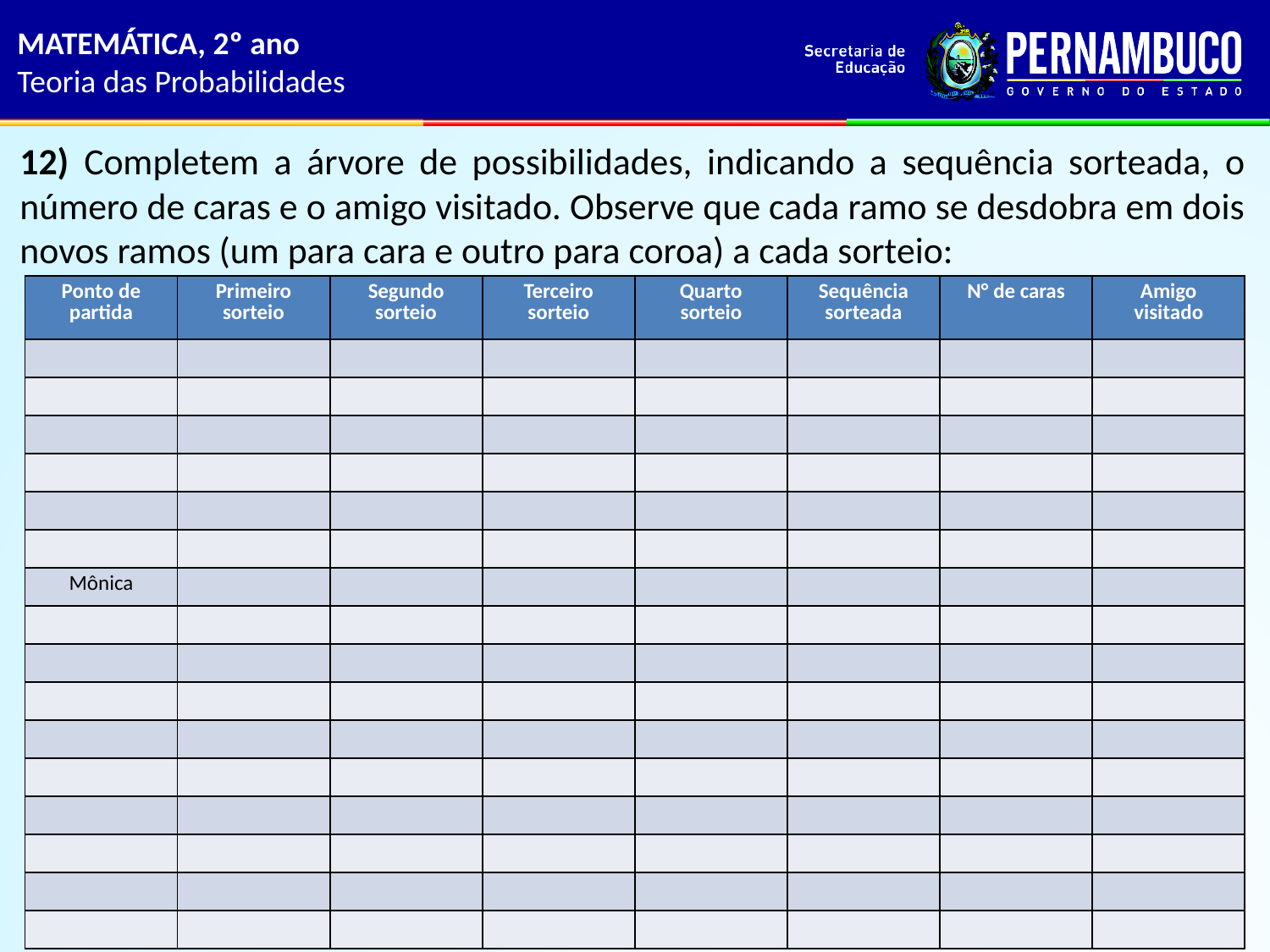

MATEMÁTICA, 2º ano
Teoria das Probabilidades
12) Completem a árvore de possibilidades, indicando a sequência sorteada, o número de caras e o amigo visitado. Observe que cada ramo se desdobra em dois novos ramos (um para cara e outro para coroa) a cada sorteio:
| Ponto de partida | Primeiro sorteio | Segundo sorteio | Terceiro sorteio | Quarto sorteio | Sequência sorteada | N° de caras | Amigo visitado |
| --- | --- | --- | --- | --- | --- | --- | --- |
|  |  |  |  |  |  |  |  |
|  |  |  |  |  |  |  |  |
|  |  |  |  |  |  |  |  |
|  |  |  |  |  |  |  |  |
|  |  |  |  |  |  |  |  |
|  |  |  |  |  |  |  |  |
| Mônica |  |  |  |  |  |  |  |
|  |  |  |  |  |  |  |  |
|  |  |  |  |  |  |  |  |
|  |  |  |  |  |  |  |  |
|  |  |  |  |  |  |  |  |
|  |  |  |  |  |  |  |  |
|  |  |  |  |  |  |  |  |
|  |  |  |  |  |  |  |  |
|  |  |  |  |  |  |  |  |
|  |  |  |  |  |  |  |  |